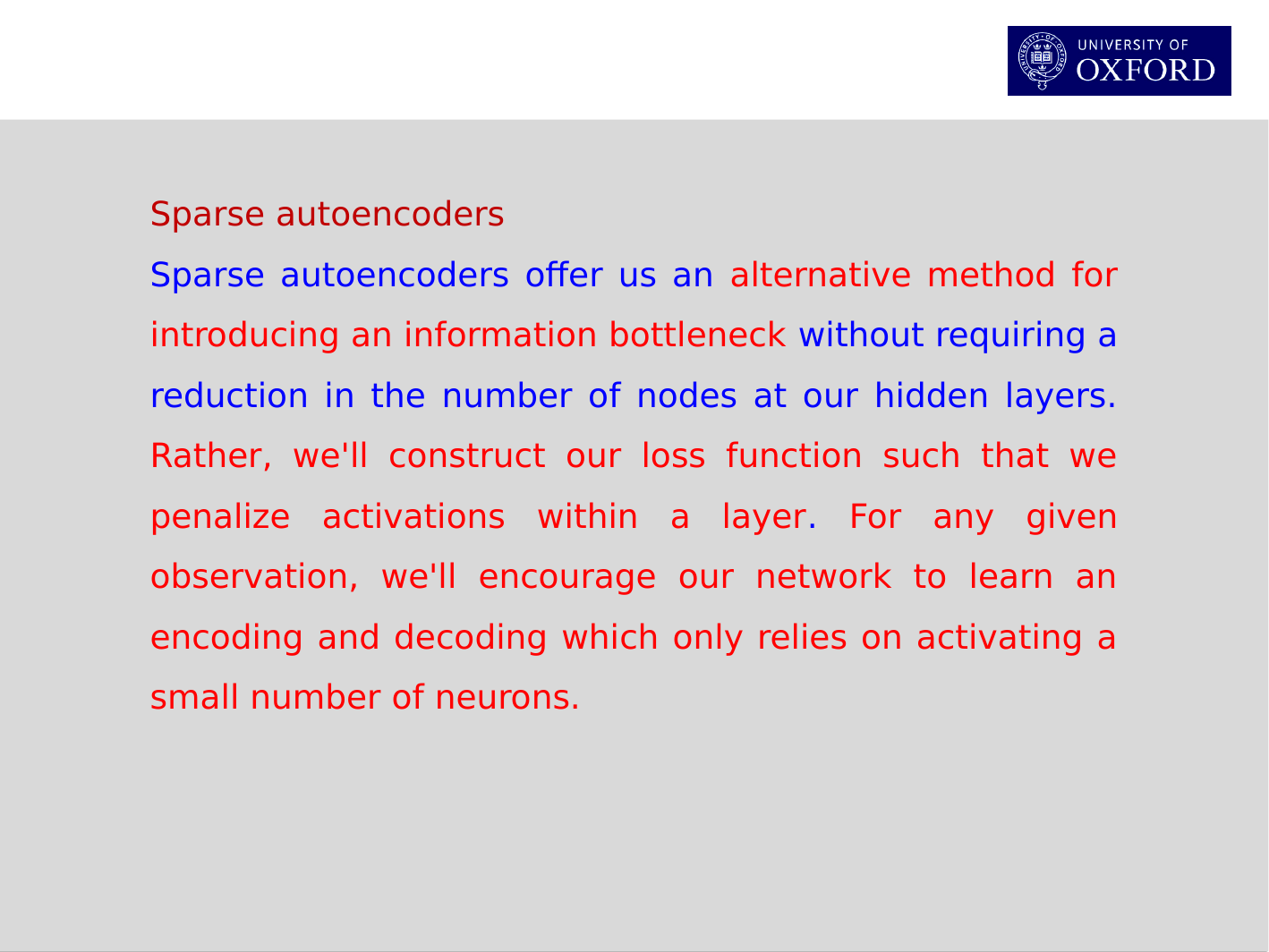

Sparse autoencoders
Sparse autoencoders offer us an alternative method for introducing an information bottleneck without requiring a reduction in the number of nodes at our hidden layers. Rather, we'll construct our loss function such that we penalize activations within a layer. For any given observation, we'll encourage our network to learn an encoding and decoding which only relies on activating a small number of neurons.